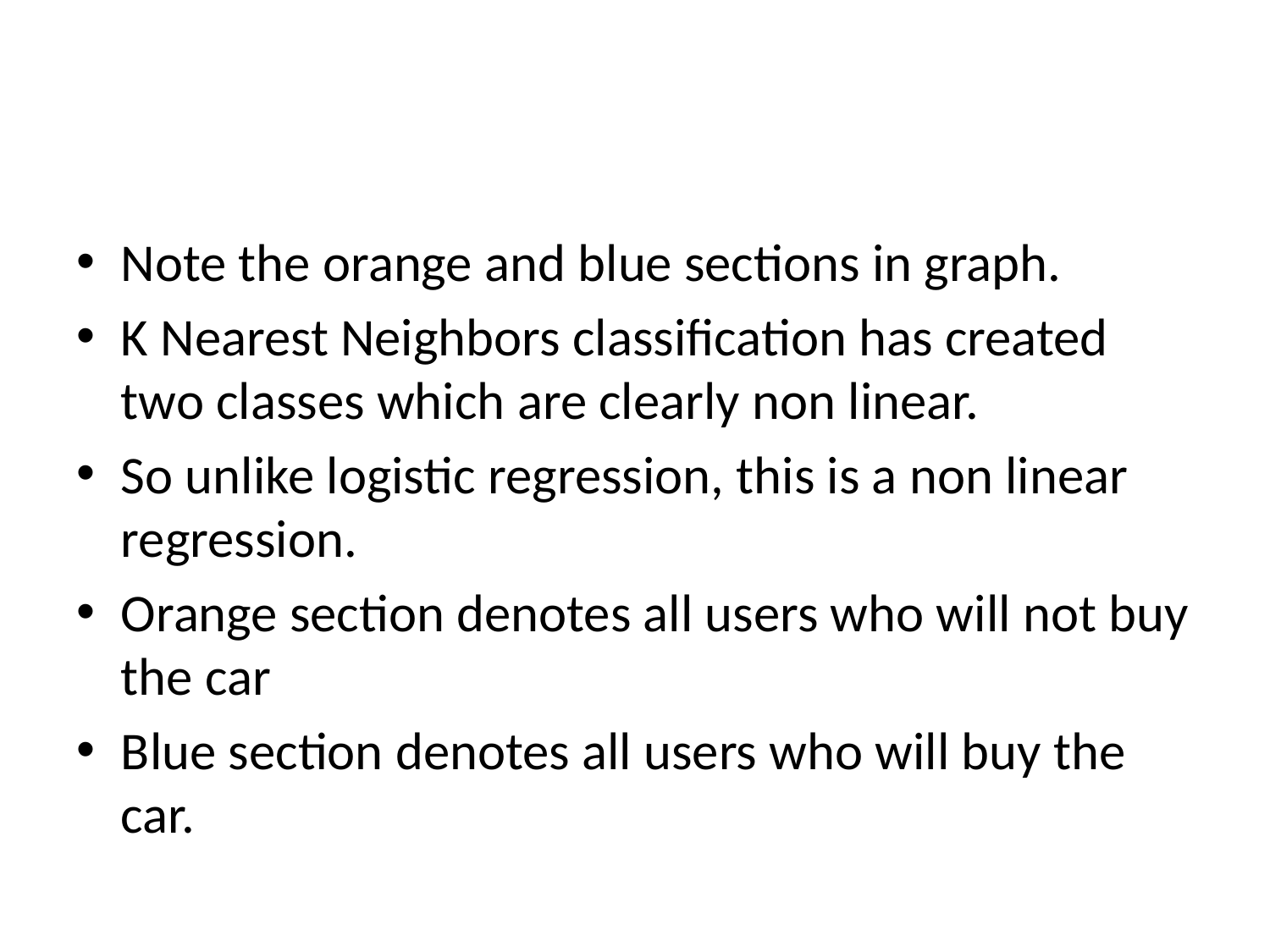

#
Note the orange and blue sections in graph.
K Nearest Neighbors classification has created two classes which are clearly non linear.
So unlike logistic regression, this is a non linear regression.
Orange section denotes all users who will not buy the car
Blue section denotes all users who will buy the car.